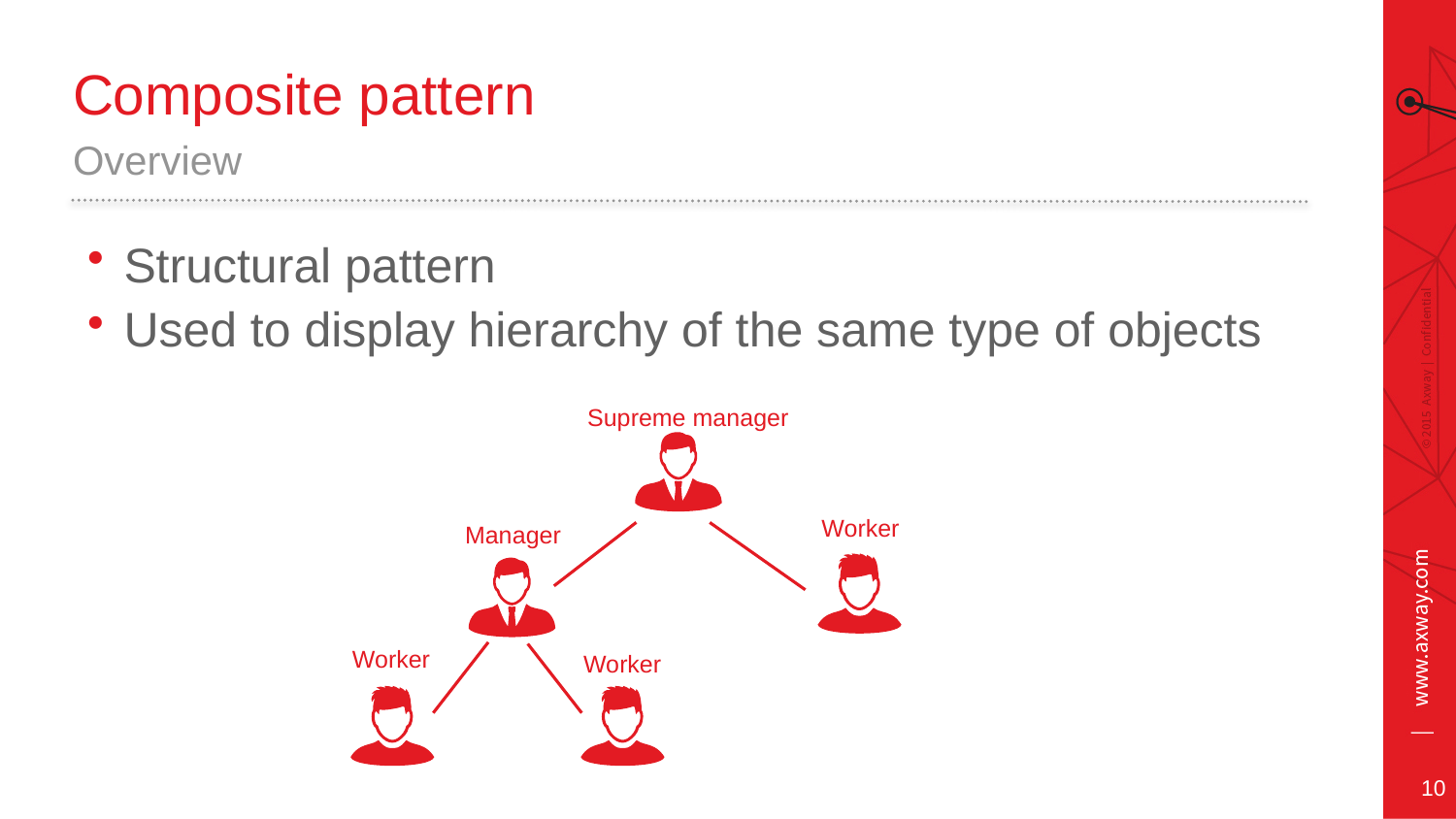

# Composite pattern
Overview
Structural pattern
Used to display hierarchy of the same type of objects

Supreme manager

Worker
Manager

Worker
Worker

10